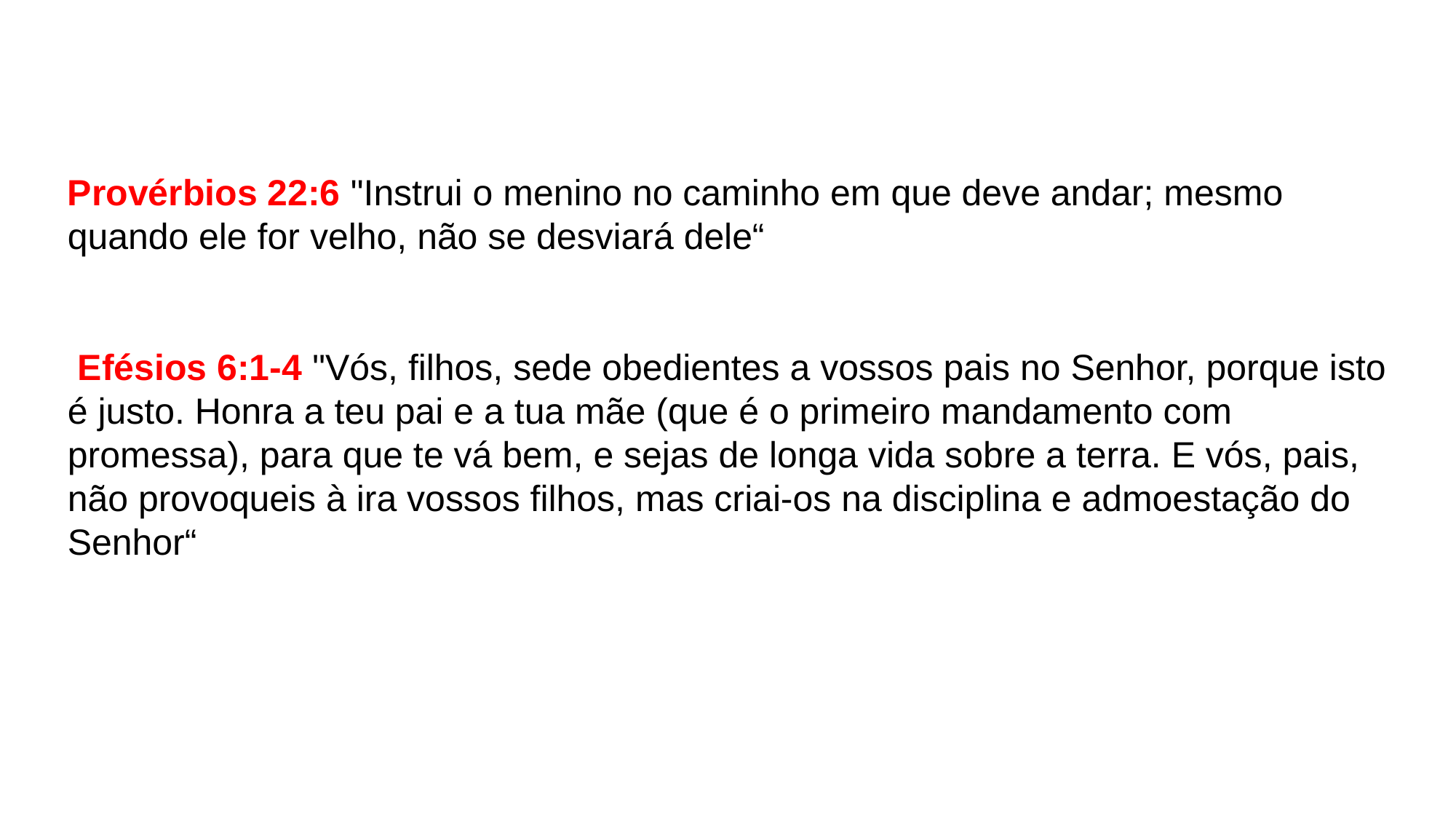

Provérbios 22:6 "Instrui o menino no caminho em que deve andar; mesmo quando ele for velho, não se desviará dele“

 Efésios 6:1-4 "Vós, filhos, sede obedientes a vossos pais no Senhor, porque isto é justo. Honra a teu pai e a tua mãe (que é o primeiro mandamento com promessa), para que te vá bem, e sejas de longa vida sobre a terra. E vós, pais, não provoqueis à ira vossos filhos, mas criai-os na disciplina e admoestação do Senhor“